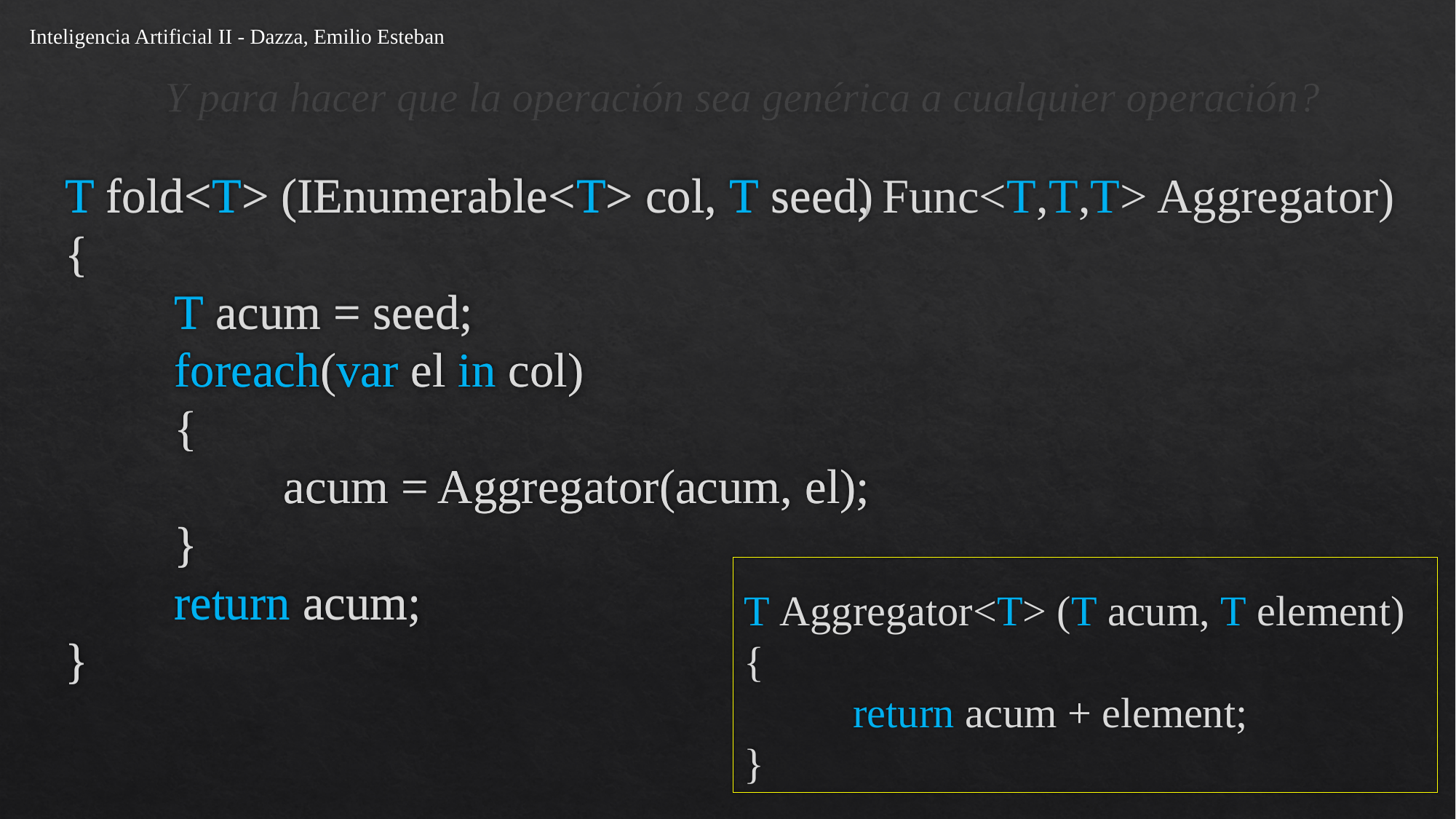

Inteligencia Artificial II - Dazza, Emilio Esteban
Y para hacer que la operación sea genérica a cualquier operación?
T fold<T> (IEnumerable<T> col, T seed)
{
	T acum = seed;
	foreach(var el in col)
	{
		acum = Aggregator(acum, el);
	}
	return acum;
}
T fold<T> (IEnumerable<T> col, T seed, Func<T,T,T> Aggregator)
{
	T acum = seed;
	foreach(var el in col)
	{
		acum = Aggregator(acum, el);
	}
	return acum;
}
T Aggregator<T> (T acum, T element)
{
	return acum + element;
}